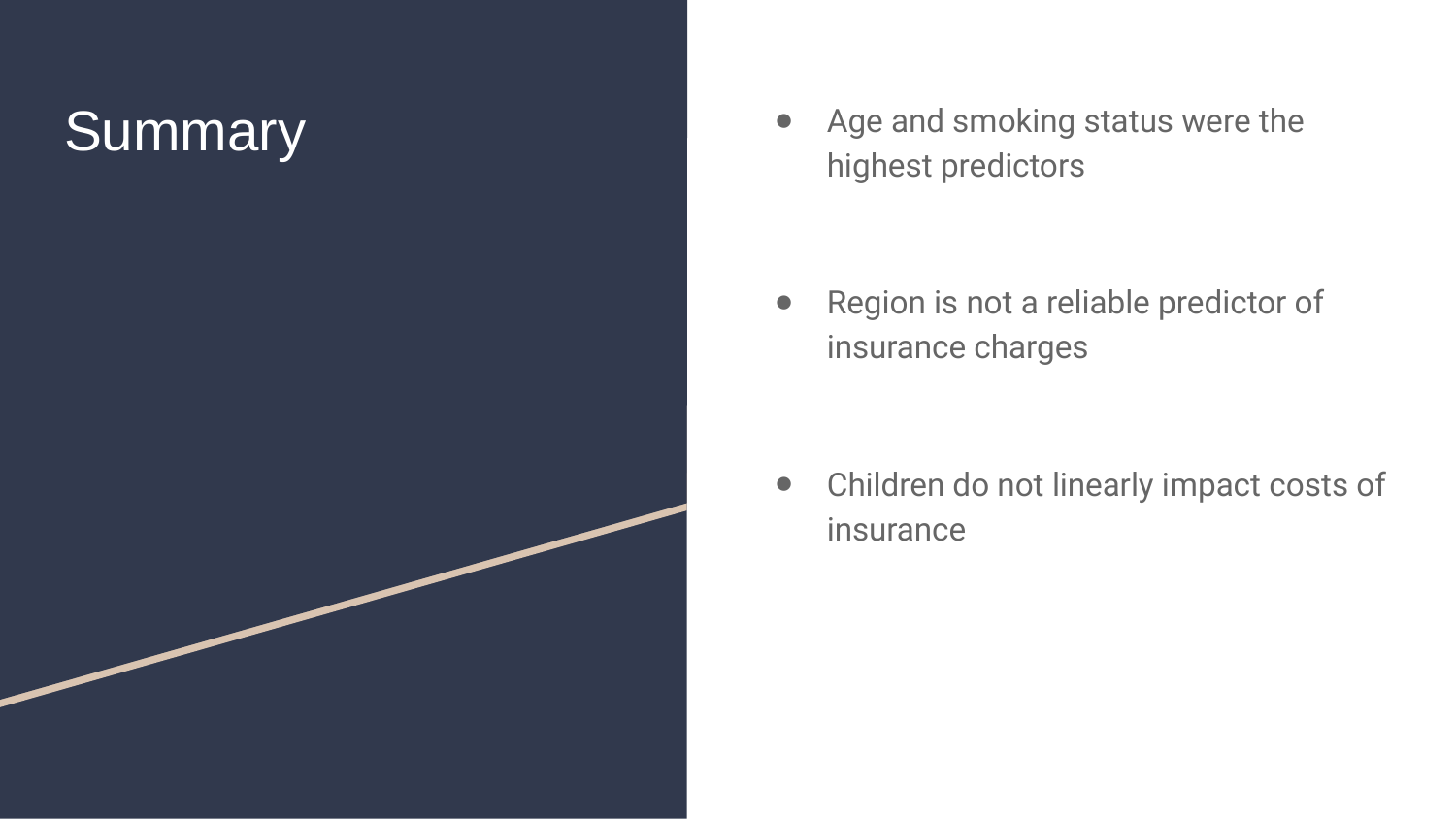

# Summary
Age and smoking status were the highest predictors

Region is not a reliable predictor of insurance charges

Children do not linearly impact costs of insurance